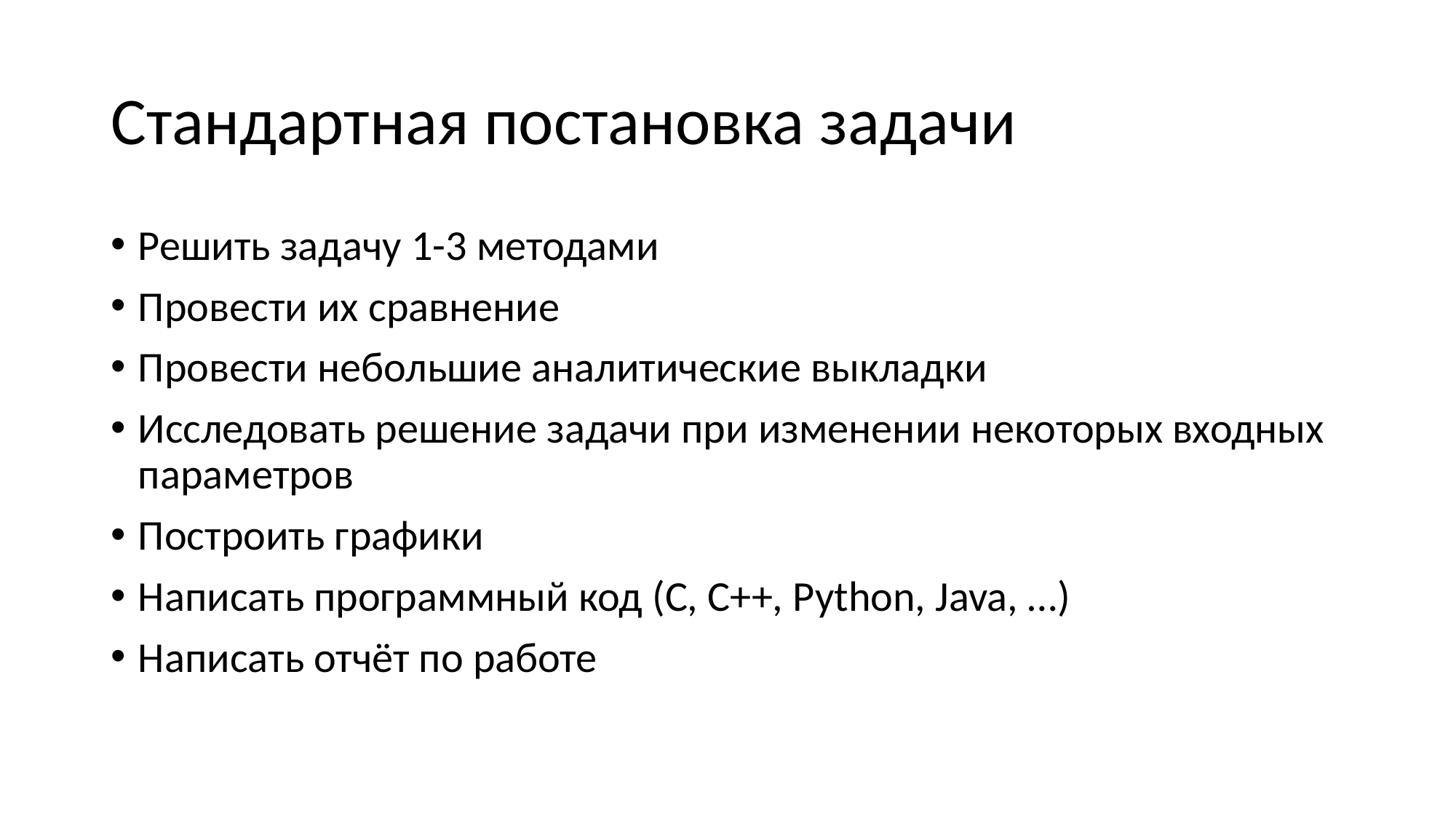

# Стандартная постановка задачи
Решить задачу 1-3 методами
Провести их сравнение
Провести небольшие аналитические выкладки
Исследовать решение задачи при изменении некоторых входных параметров
Построить графики
Написать программный код (C, C++, Python, Java, …)
Написать отчёт по работе